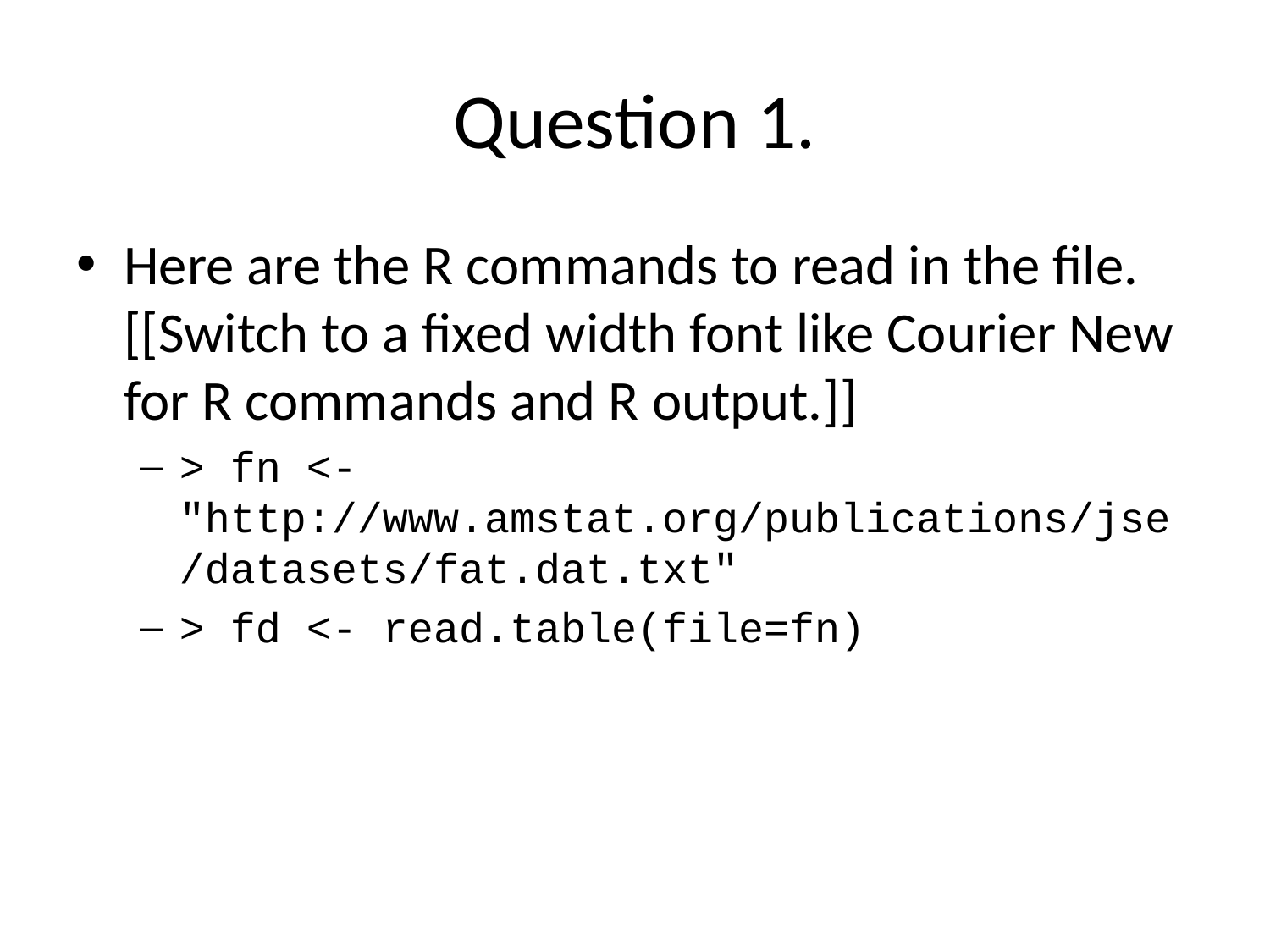

# Question 1.
Here are the R commands to read in the file. [[Switch to a fixed width font like Courier New for R commands and R output.]]
> fn <- "http://www.amstat.org/publications/jse/datasets/fat.dat.txt"
> fd <- read.table(file=fn)